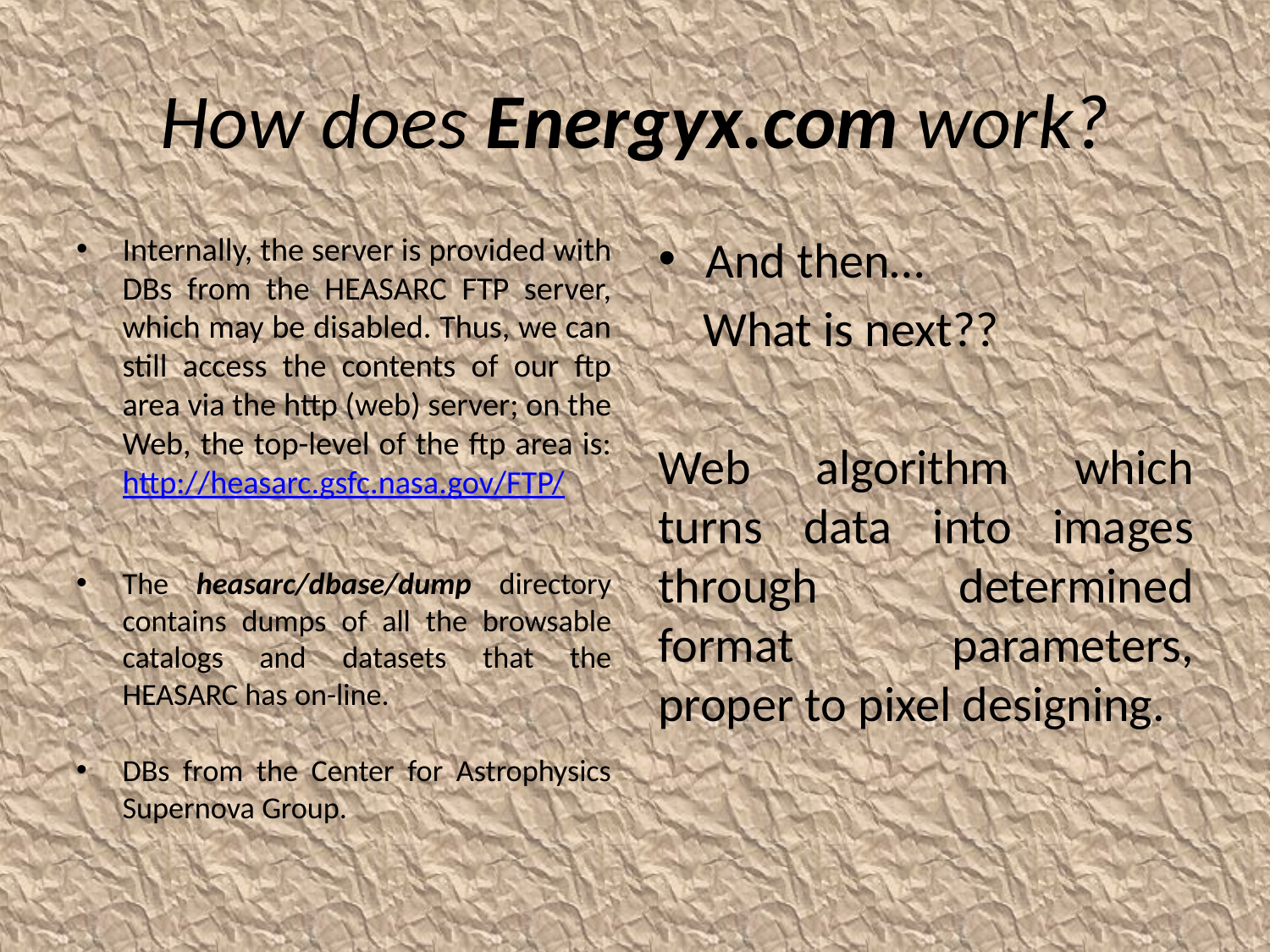

# How does Energyx.com work?
Internally, the server is provided with DBs from the HEASARC FTP server, which may be disabled. Thus, we can still access the contents of our ftp area via the http (web) server; on the Web, the top-level of the ftp area is: http://heasarc.gsfc.nasa.gov/FTP/

The heasarc/dbase/dump directory contains dumps of all the browsable catalogs and datasets that the HEASARC has on-line.

DBs from the Center for Astrophysics Supernova Group.
And then…
    What is next??

Web algorithm which turns data into images through determined format parameters, proper to pixel designing.